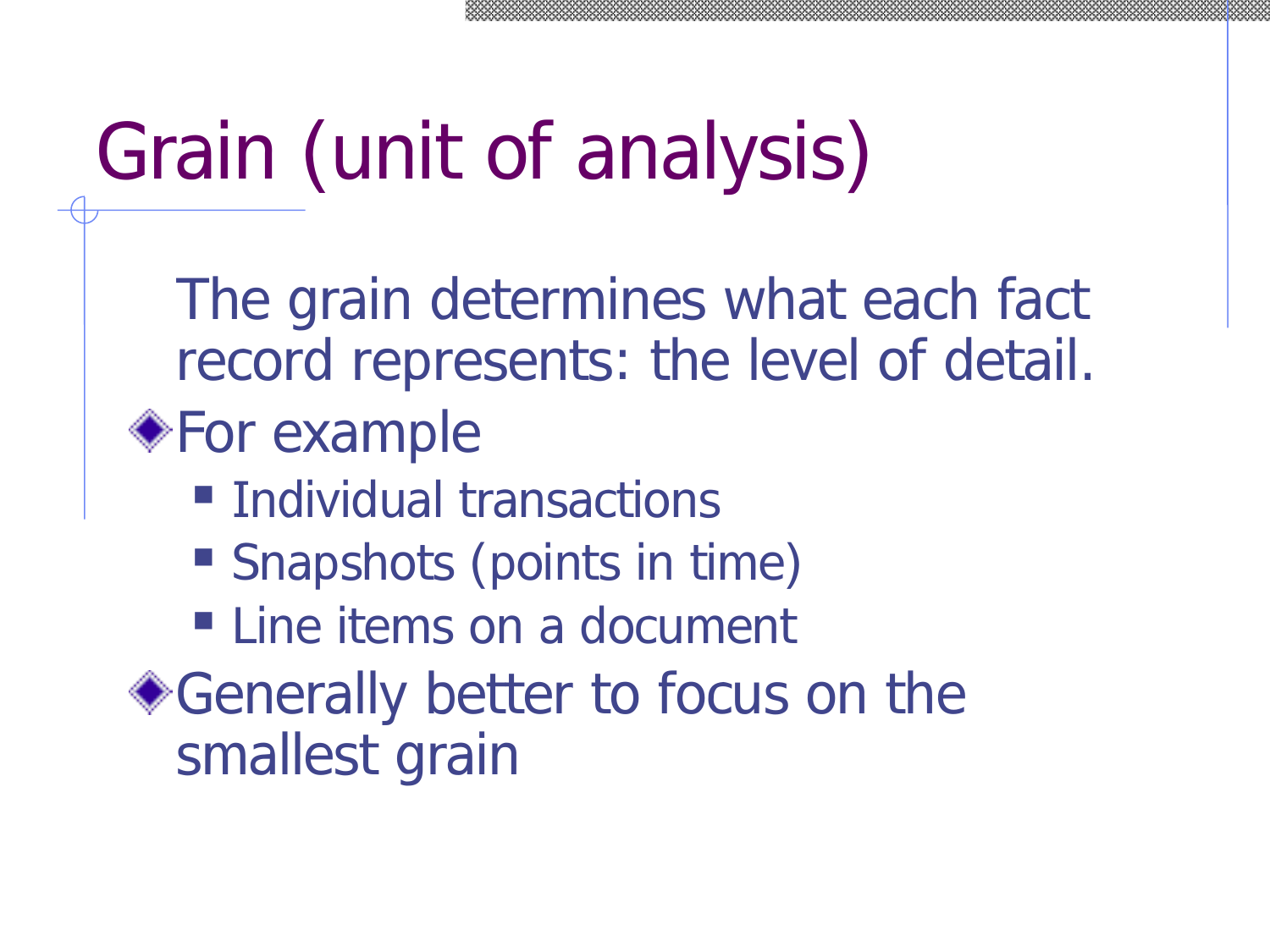

# Grain (unit of analysis)
	The grain determines what each fact record represents: the level of detail.
For example
Individual transactions
Snapshots (points in time)
Line items on a document
Generally better to focus on the smallest grain